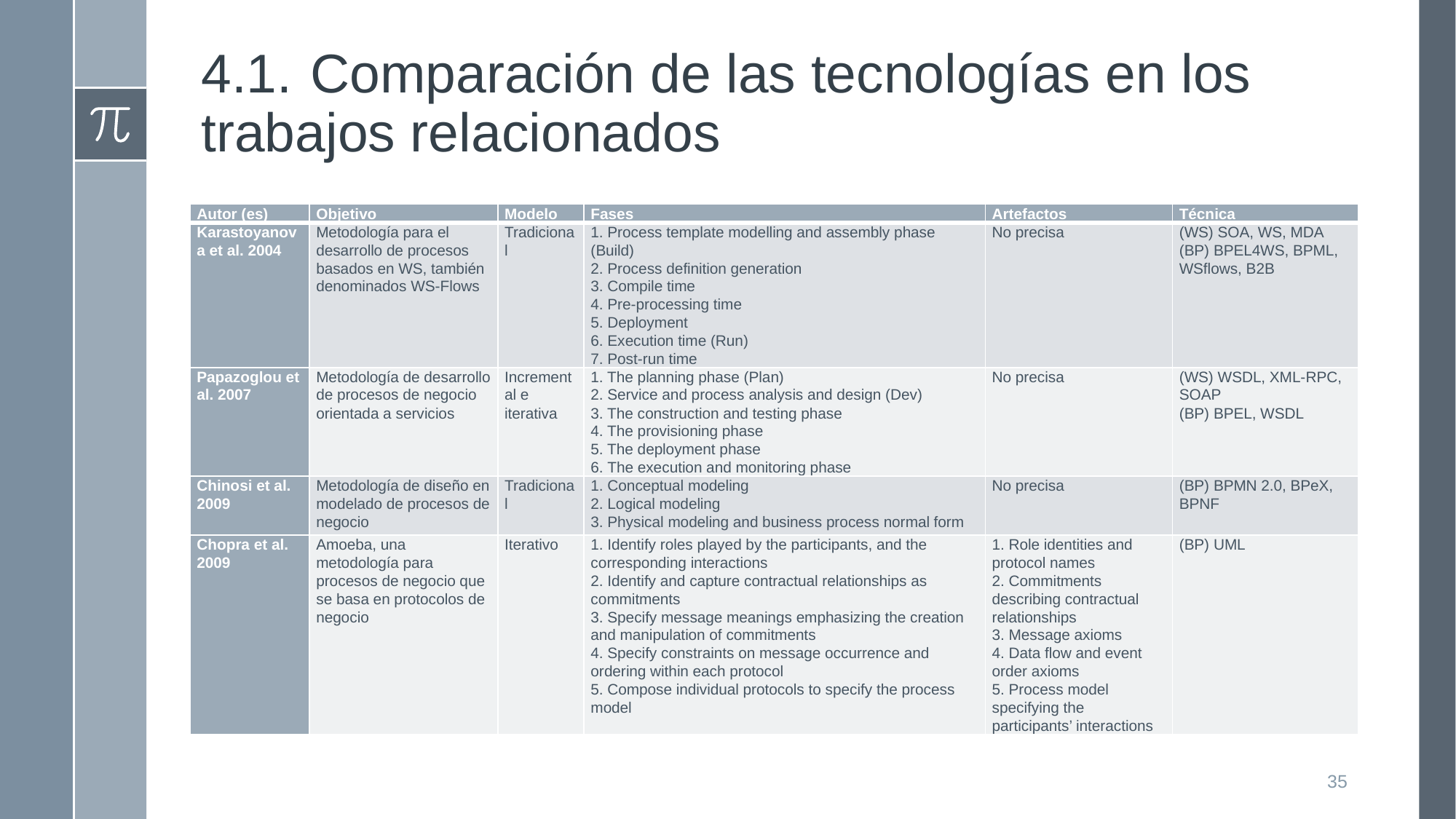

# 4.1.	Comparación de las tecnologías en los trabajos relacionados
| Autor (es) | Objetivo | Modelo | Fases | Artefactos | Técnica |
| --- | --- | --- | --- | --- | --- |
| Karastoyanova et al. 2004 | Metodología para el desarrollo de procesos basados ​​en WS, también denominados WS-Flows | Tradicional | 1. Process template modelling and assembly phase (Build) 2. Process definition generation 3. Compile time 4. Pre-processing time 5. Deployment 6. Execution time (Run) 7. Post-run time | No precisa | (WS) SOA, WS, MDA (BP) BPEL4WS, BPML, WSflows, B2B |
| Papazoglou et al. 2007 | Metodología de desarrollo de procesos de negocio orientada a servicios | Incremental e iterativa | 1. The planning phase (Plan) 2. Service and process analysis and design (Dev) 3. The construction and testing phase 4. The provisioning phase 5. The deployment phase 6. The execution and monitoring phase | No precisa | (WS) WSDL, XML-RPC, SOAP (BP) BPEL, WSDL |
| Chinosi et al. 2009 | Metodología de diseño en modelado de procesos de negocio | Tradicional | 1. Conceptual modeling 2. Logical modeling 3. Physical modeling and business process normal form | No precisa | (BP) BPMN 2.0, BPeX, BPNF |
| Chopra et al. 2009 | Amoeba, una metodología para procesos de negocio que se basa en protocolos de negocio | Iterativo | 1. Identify roles played by the participants, and the corresponding interactions 2. Identify and capture contractual relationships as commitments 3. Specify message meanings emphasizing the creation and manipulation of commitments 4. Specify constraints on message occurrence and ordering within each protocol 5. Compose individual protocols to specify the process model | 1. Role identities and protocol names 2. Commitments describing contractual relationships 3. Message axioms 4. Data flow and event order axioms 5. Process model specifying the participants’ interactions | (BP) UML |
35